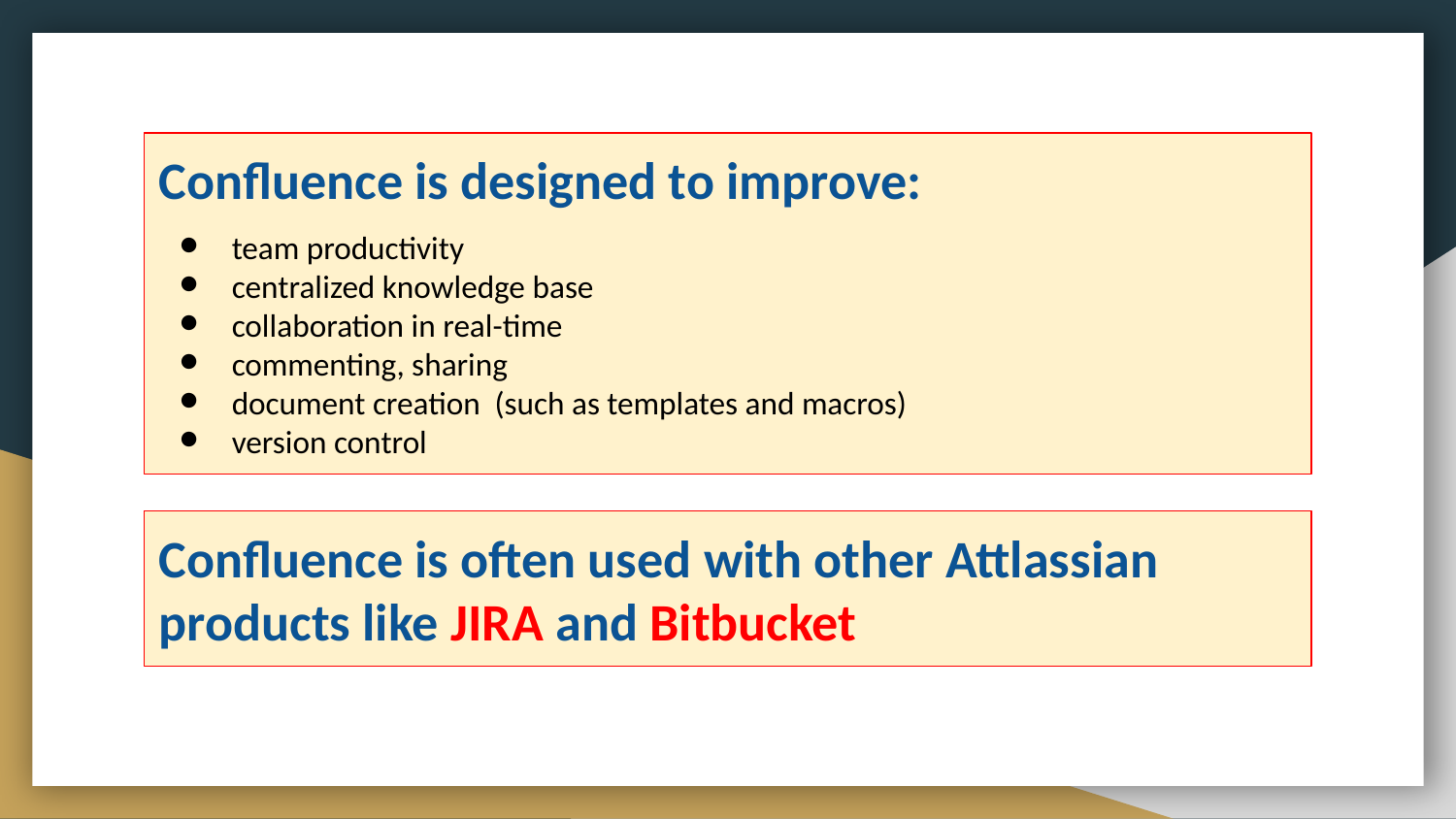

Confluence is designed to improve:
team productivity
centralized knowledge base
collaboration in real-time
commenting, sharing
document creation  (such as templates and macros)
version control
Confluence is often used with other Attlassian products like JIRA and Bitbucket